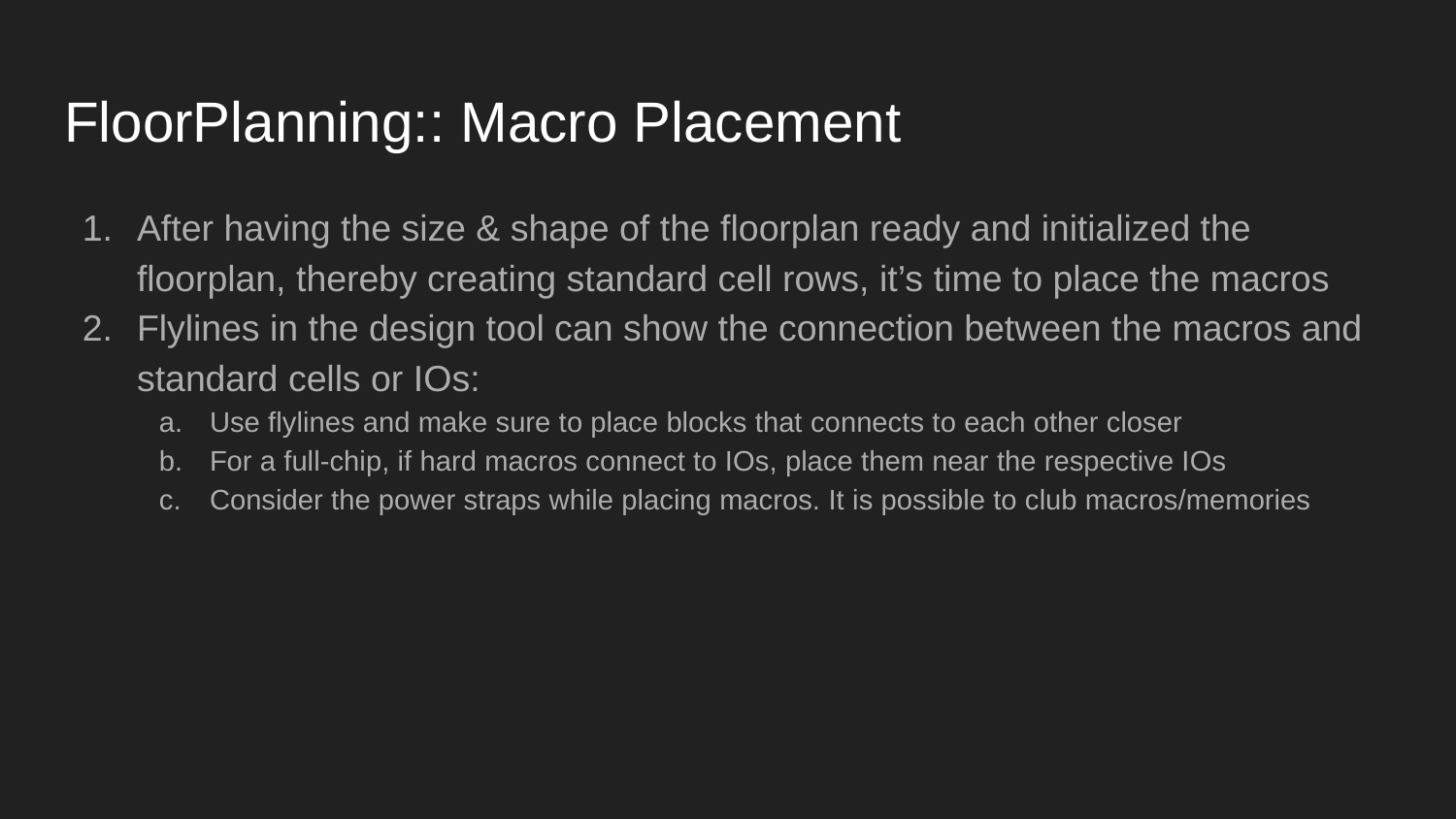

# FloorPlanning:: Macro Placement
After having the size & shape of the floorplan ready and initialized the floorplan, thereby creating standard cell rows, it’s time to place the macros
Flylines in the design tool can show the connection between the macros and standard cells or IOs:
Use flylines and make sure to place blocks that connects to each other closer
For a full-chip, if hard macros connect to IOs, place them near the respective IOs
Consider the power straps while placing macros. It is possible to club macros/memories